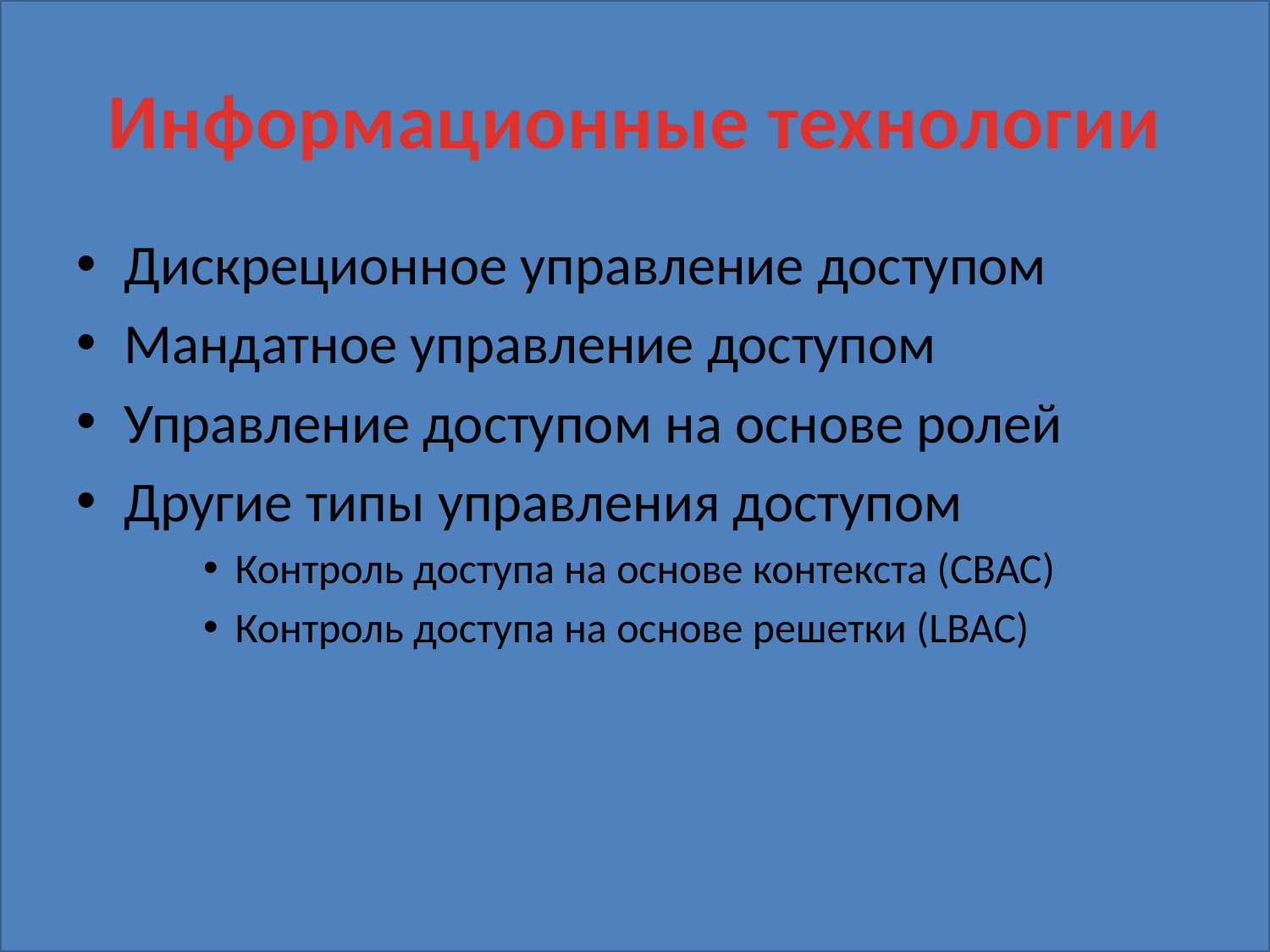

# Информационные технологии
Дискреционное управление доступом
Мандатное управление доступом
Управление доступом на основе ролей
Другие типы управления доступом
Контроль доступа на основе контекста (CBAC)
Контроль доступа на основе решетки (LBAC)